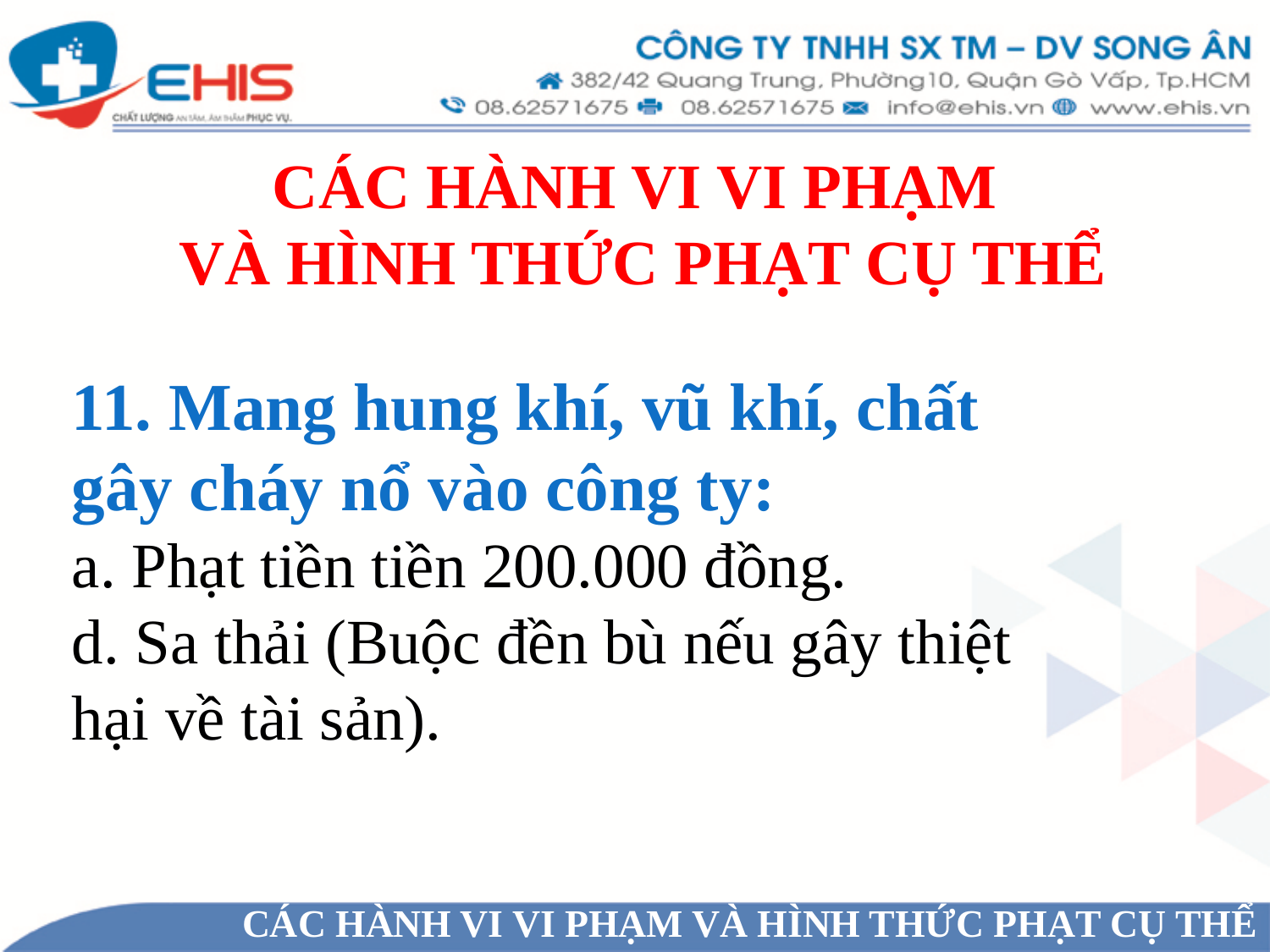

CÁC HÀNH VI VI PHẠM
 VÀ HÌNH THỨC PHẠT CỤ THỂ
11. Mang hung khí, vũ khí, chất gây cháy nổ vào công ty:
a. Phạt tiền tiền 200.000 đồng.
d. Sa thải (Buộc đền bù nếu gây thiệt hại về tài sản).

CÁC HÀNH VI VI PHẠM VÀ HÌNH THỨC PHẠT CỤ THỂ